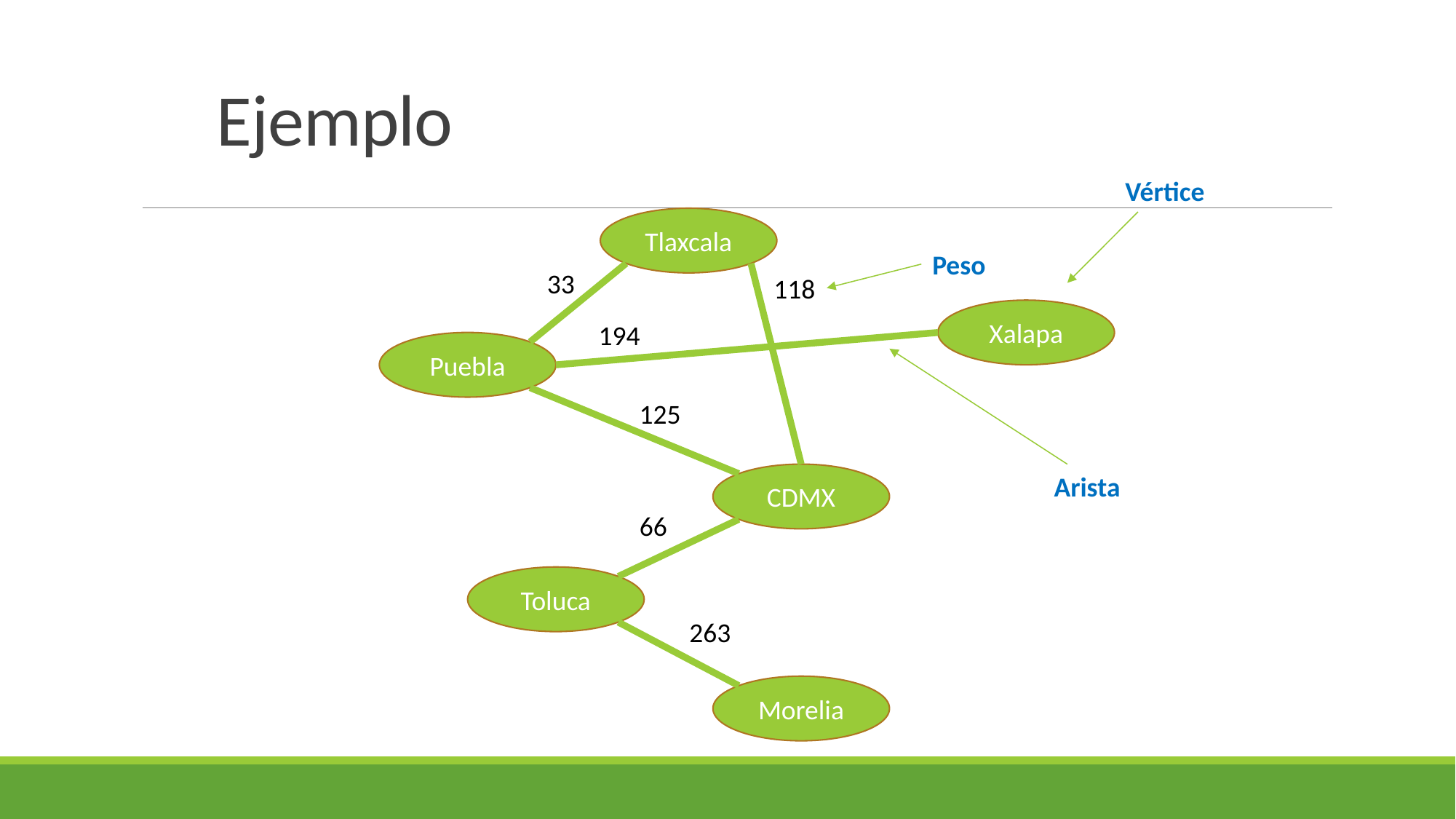

# Ejemplo
Vértice
Tlaxcala
Peso
33
118
Xalapa
194
Puebla
125
CDMX
Arista
66
Toluca
263
Morelia